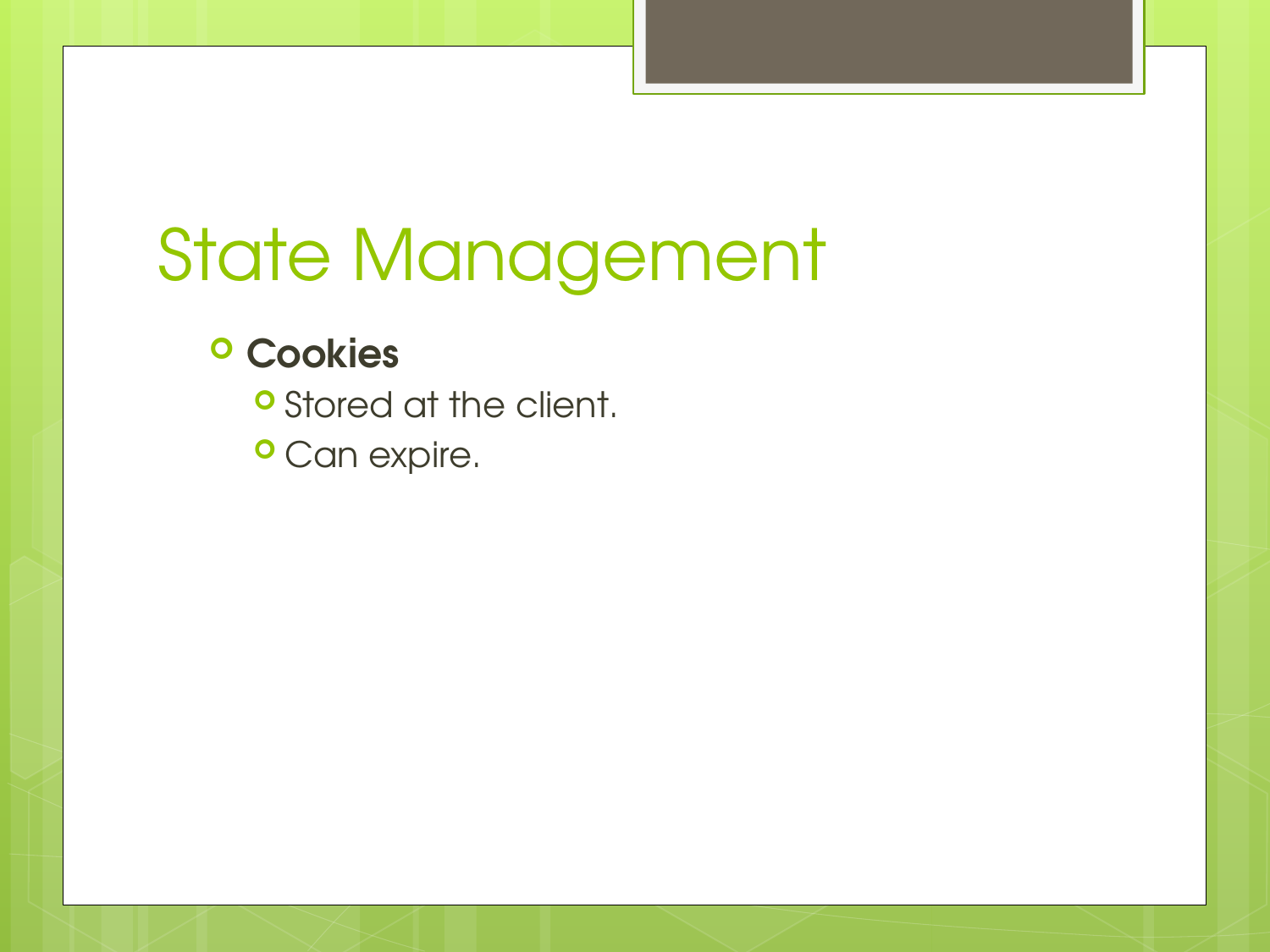

# State Management
Cookies
Stored at the client.
Can expire.